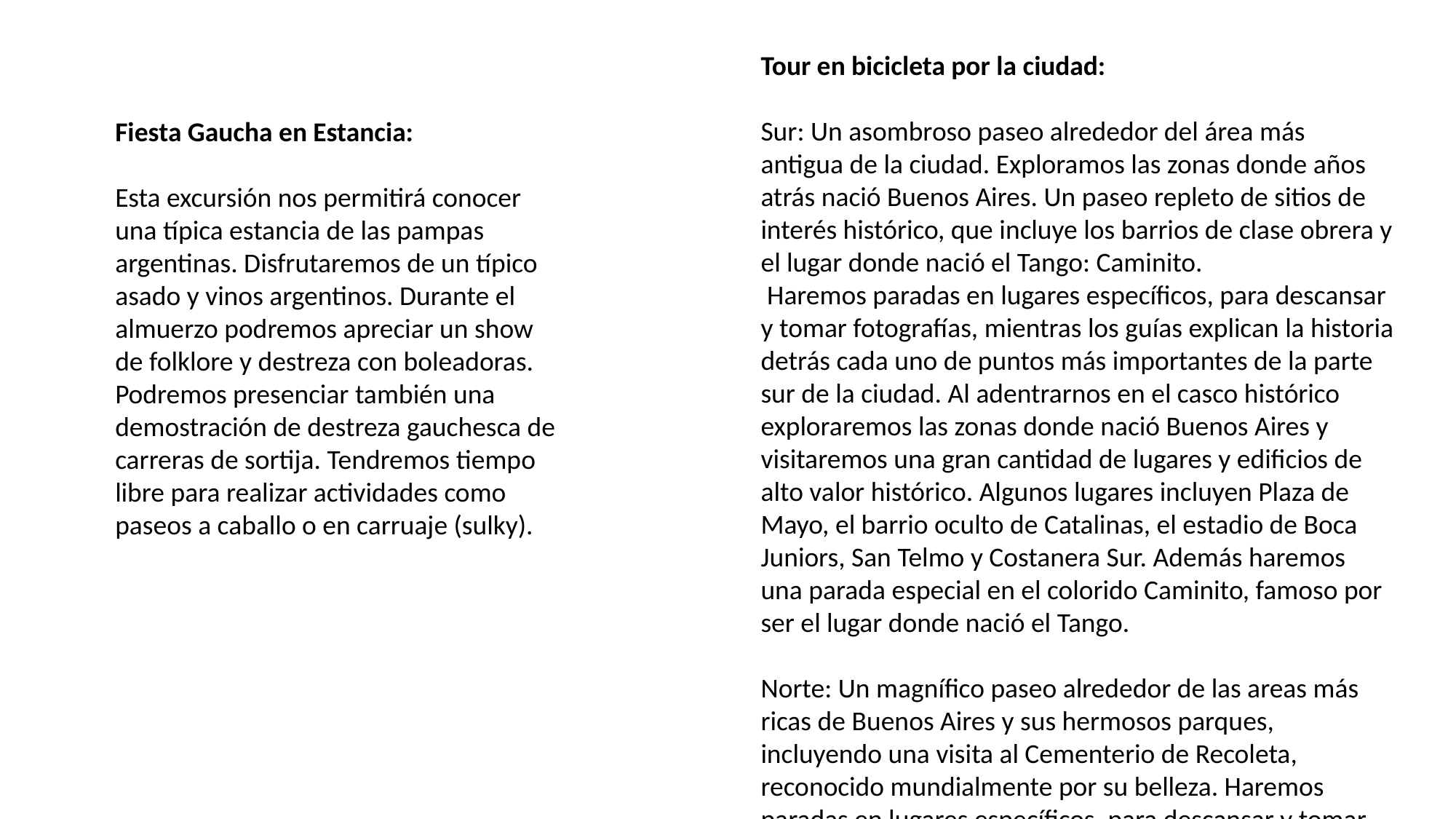

Tour en bicicleta por la ciudad:

Sur: Un asombroso paseo alrededor del área más antigua de la ciudad. Exploramos las zonas donde años atrás nació Buenos Aires. Un paseo repleto de sitios de interés histórico, que incluye los barrios de clase obrera y el lugar donde nació el Tango: Caminito.
 Haremos paradas en lugares específicos, para descansar y tomar fotografías, mientras los guías explican la historia detrás cada uno de puntos más importantes de la parte sur de la ciudad. Al adentrarnos en el casco histórico exploraremos las zonas donde nació Buenos Aires y visitaremos una gran cantidad de lugares y edificios de alto valor histórico. Algunos lugares incluyen Plaza de Mayo, el barrio oculto de Catalinas, el estadio de Boca Juniors, San Telmo y Costanera Sur. Además haremos una parada especial en el colorido Caminito, famoso por ser el lugar donde nació el Tango.

Norte: Un magnífico paseo alrededor de las areas más ricas de Buenos Aires y sus hermosos parques, incluyendo una visita al Cementerio de Recoleta, reconocido mundialmente por su belleza. Haremos paradas en lugares específicos, para descansar y tomar fotografías, mientras los guías explican la historia de los puntos más importantes de la parte norte de la ciudad. Exploraremos las zonas donde se estableció la aristocracia y construyó sus imponentes edificios y palacios. Algunos lugares incluyen Avenida de Mayo, que conecta edificios políticos más importantes en el país, Plaza San Martín con sus encantadores edificios de estilo francés, la Floralis Genérica y Palermo chico. Además visitaremos el Cementerio de La Recoleta, reconocido mundialmente por sus cúpulas y bóvedas donde descansan los restos de los personajes más influyente y poderosos de la historia de Argentina.

Fiesta Gaucha en Estancia:

Esta excursión nos permitirá conocer una típica estancia de las pampas argentinas. Disfrutaremos de un típico asado y vinos argentinos. Durante el almuerzo podremos apreciar un show de folklore y destreza con boleadoras. Podremos presenciar también una demostración de destreza gauchesca de carreras de sortija. Tendremos tiempo libre para realizar actividades como paseos a caballo o en carruaje (sulky).